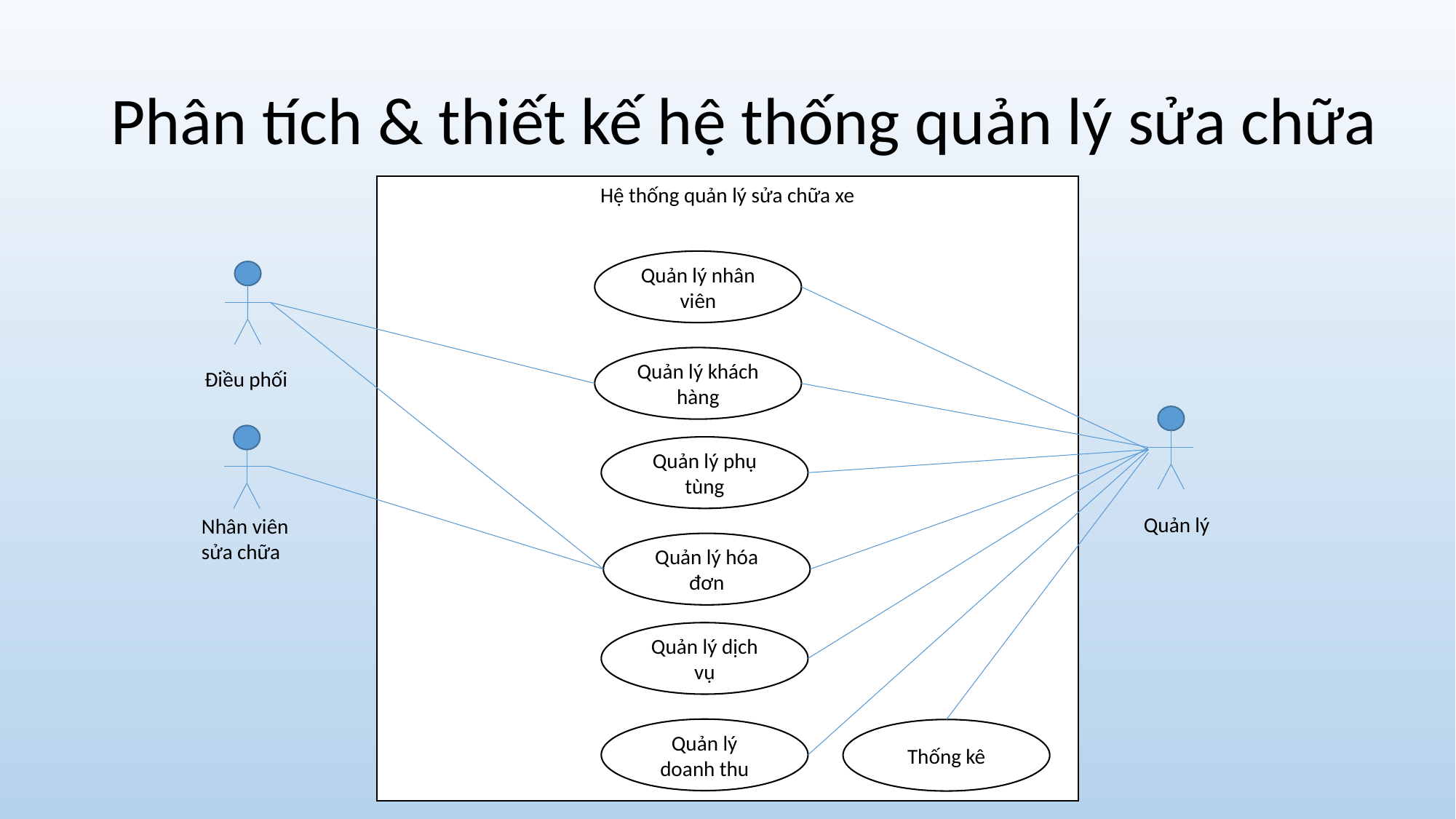

# Phân tích & thiết kế hệ thống quản lý sửa chữa

Hệ thống quản lý sửa chữa xe
Quản lý nhân viên

Quản lý khách hàng
Điều phối

Quản lý phụ tùng
Quản lý
Nhân viên sửa chữa
Quản lý hóa đơn
Quản lý dịch vụ
Quản lý doanh thu
Thống kê